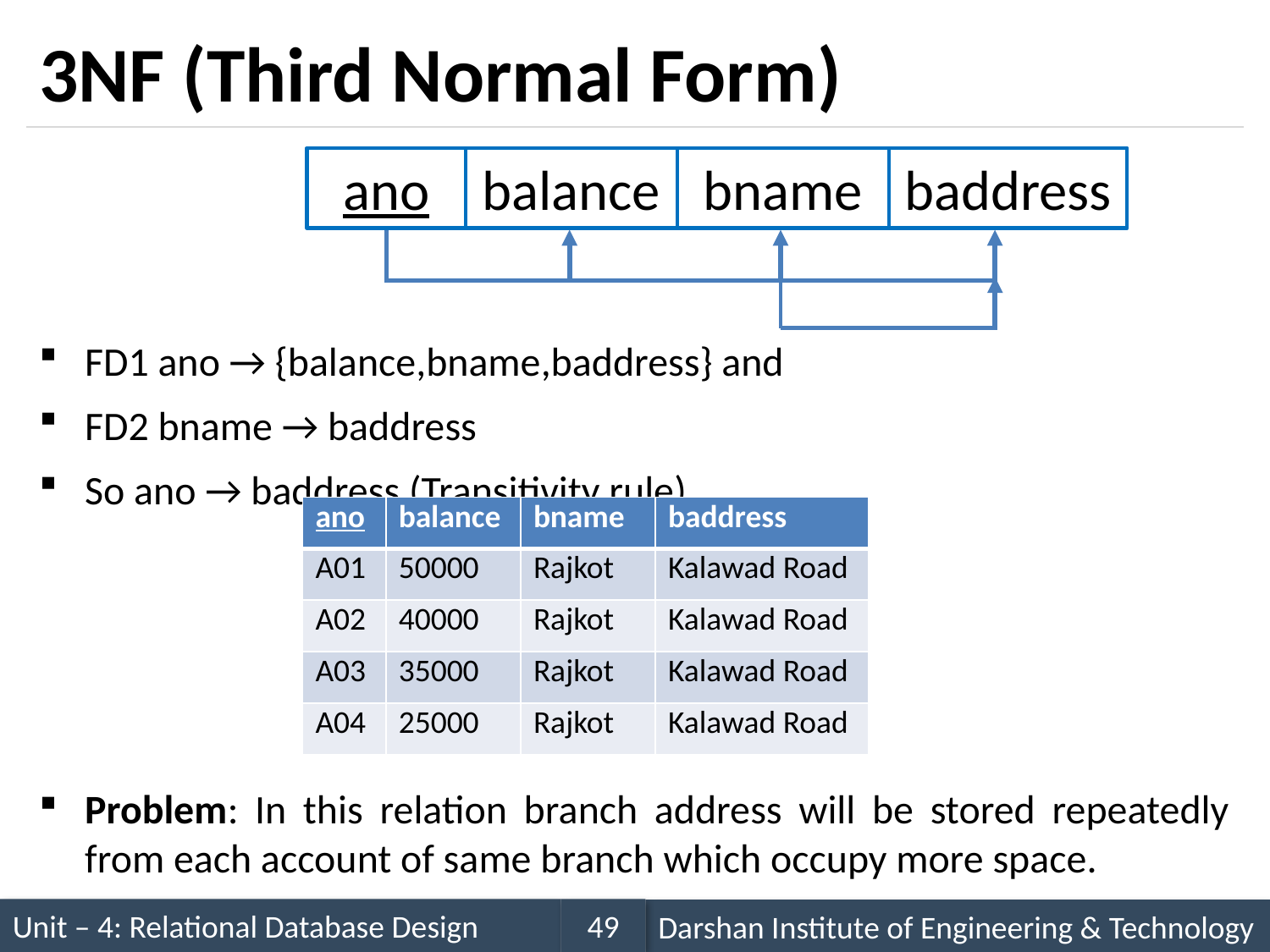

# 3NF (Third Normal Form)

FD1 ano → {balance,bname,baddress} and
FD2 bname → baddress
So ano → baddress (Transitivity rule)

Problem: In this relation branch address will be stored repeatedly from each account of same branch which occupy more space.
ano
balance
bname
baddress
| ano | balance | bname | baddress |
| --- | --- | --- | --- |
| A01 | 50000 | Rajkot | Kalawad Road |
| A02 | 40000 | Rajkot | Kalawad Road |
| A03 | 35000 | Rajkot | Kalawad Road |
| A04 | 25000 | Rajkot | Kalawad Road |